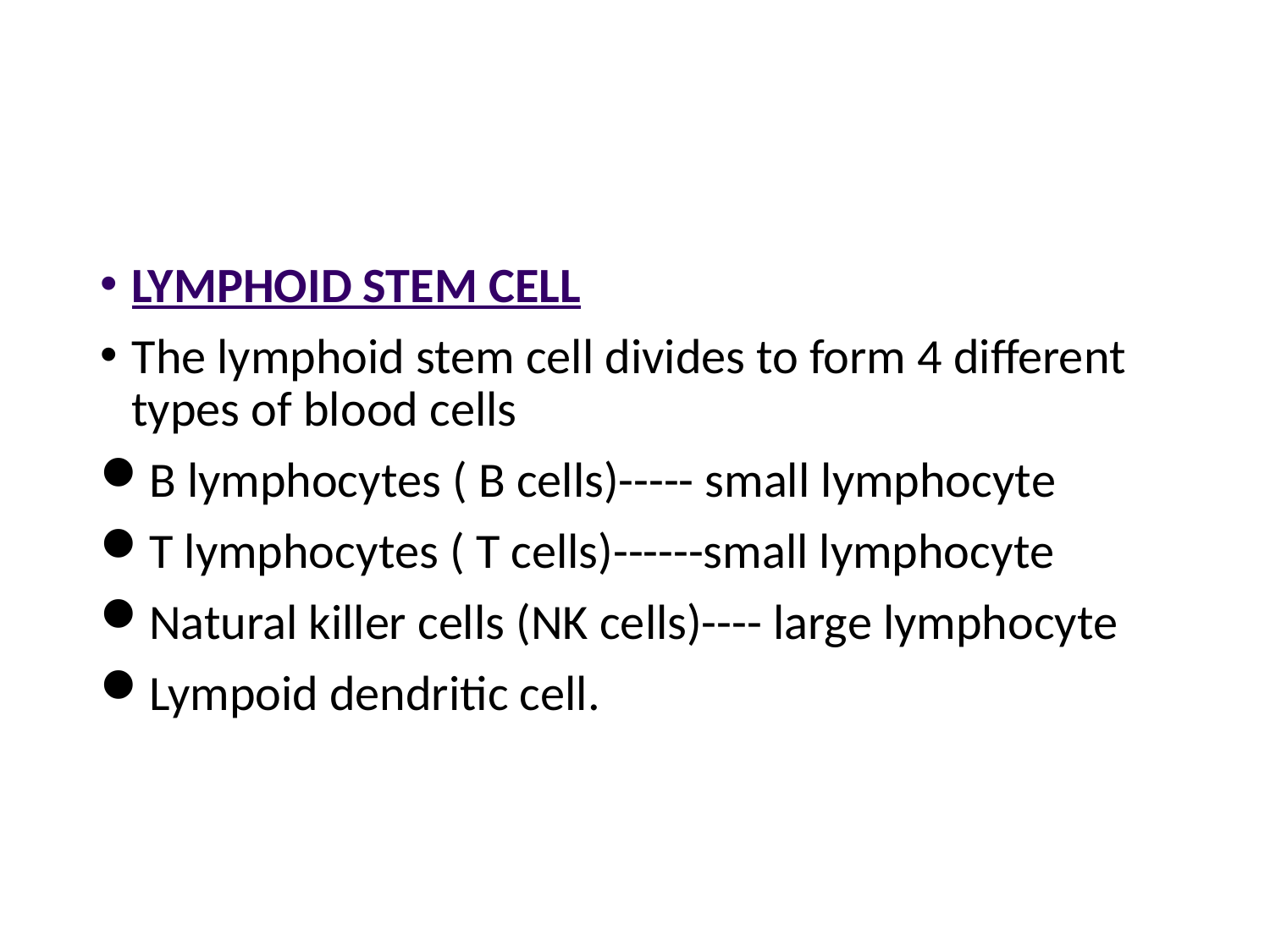

#
LYMPHOID STEM CELL
The lymphoid stem cell divides to form 4 different types of blood cells
B lymphocytes ( B cells)----- small lymphocyte
T lymphocytes ( T cells)------small lymphocyte
Natural killer cells (NK cells)---- large lymphocyte
Lympoid dendritic cell.